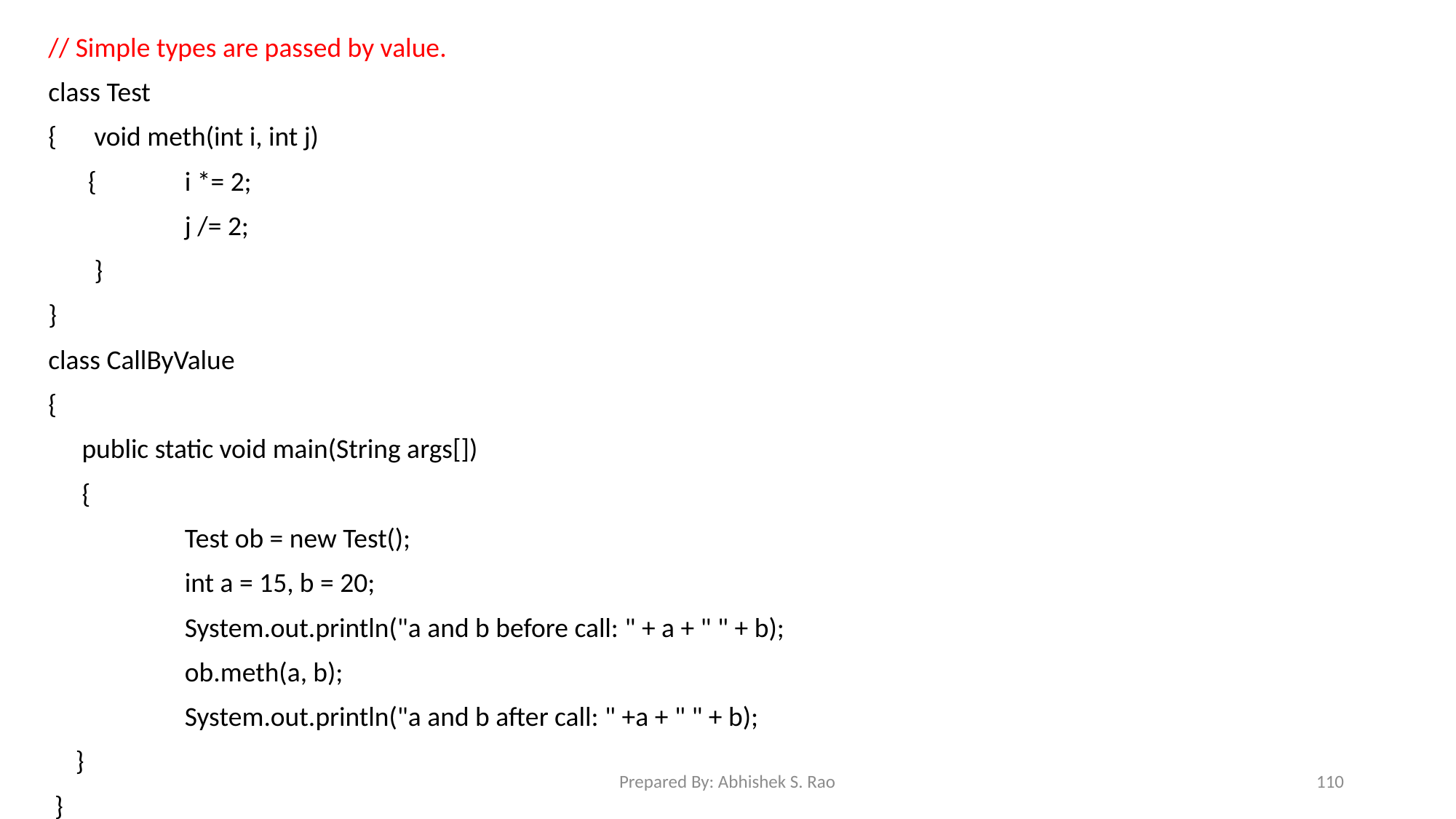

// Simple types are passed by value.
class Test
{	   void meth(int i, int j)
	  {	i *= 2;
		j /= 2;
	   }
}
class CallByValue
{
	 public static void main(String args[])
	 {
		Test ob = new Test();
		int a = 15, b = 20;
		System.out.println("a and b before call: " + a + " " + b);
		ob.meth(a, b);
		System.out.println("a and b after call: " +a + " " + b);
	}
 }

Prepared By: Abhishek S. Rao
110